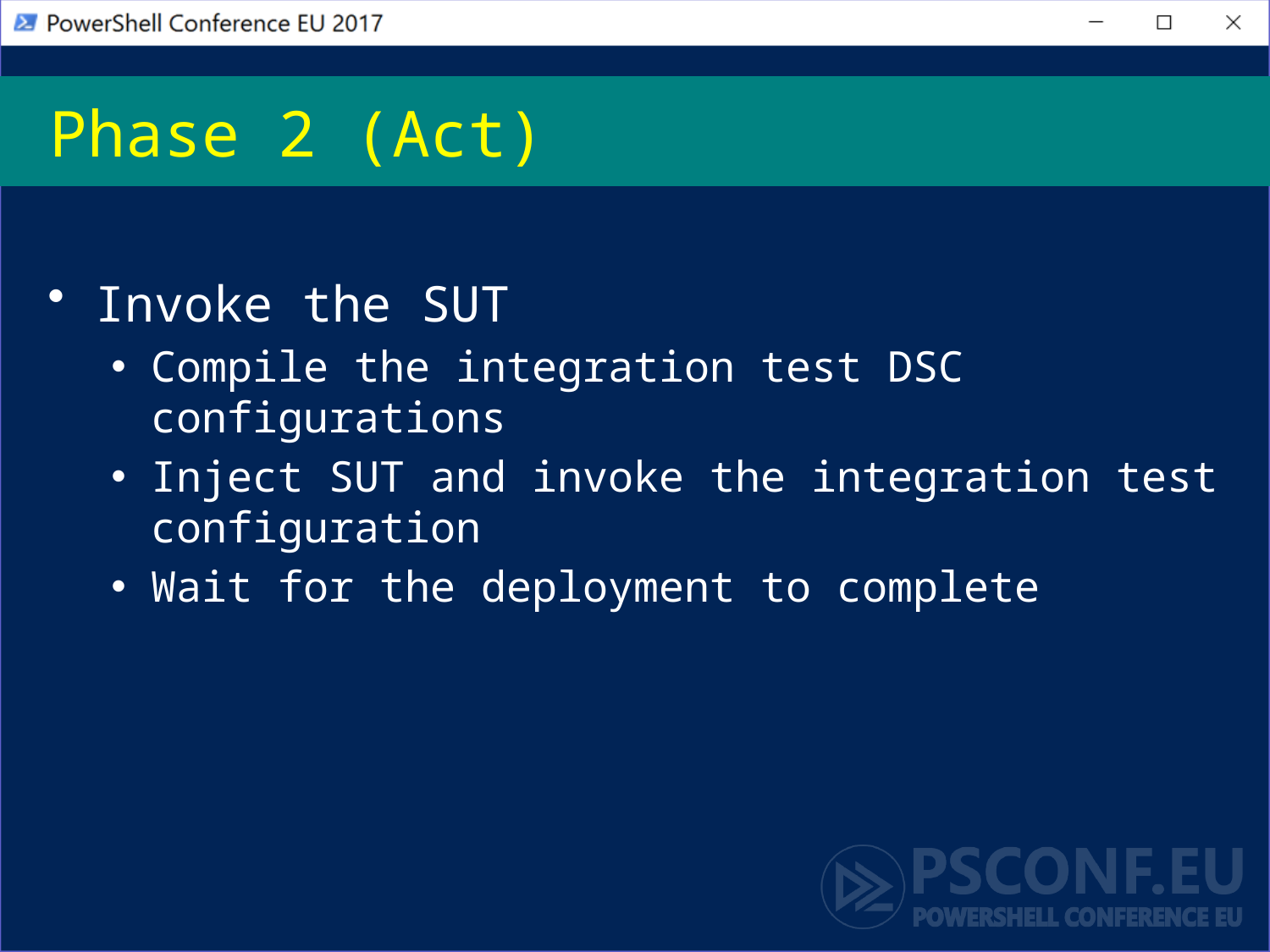

# Phase 2 (Act)
Invoke the SUT
Compile the integration test DSC configurations
Inject SUT and invoke the integration test configuration
Wait for the deployment to complete